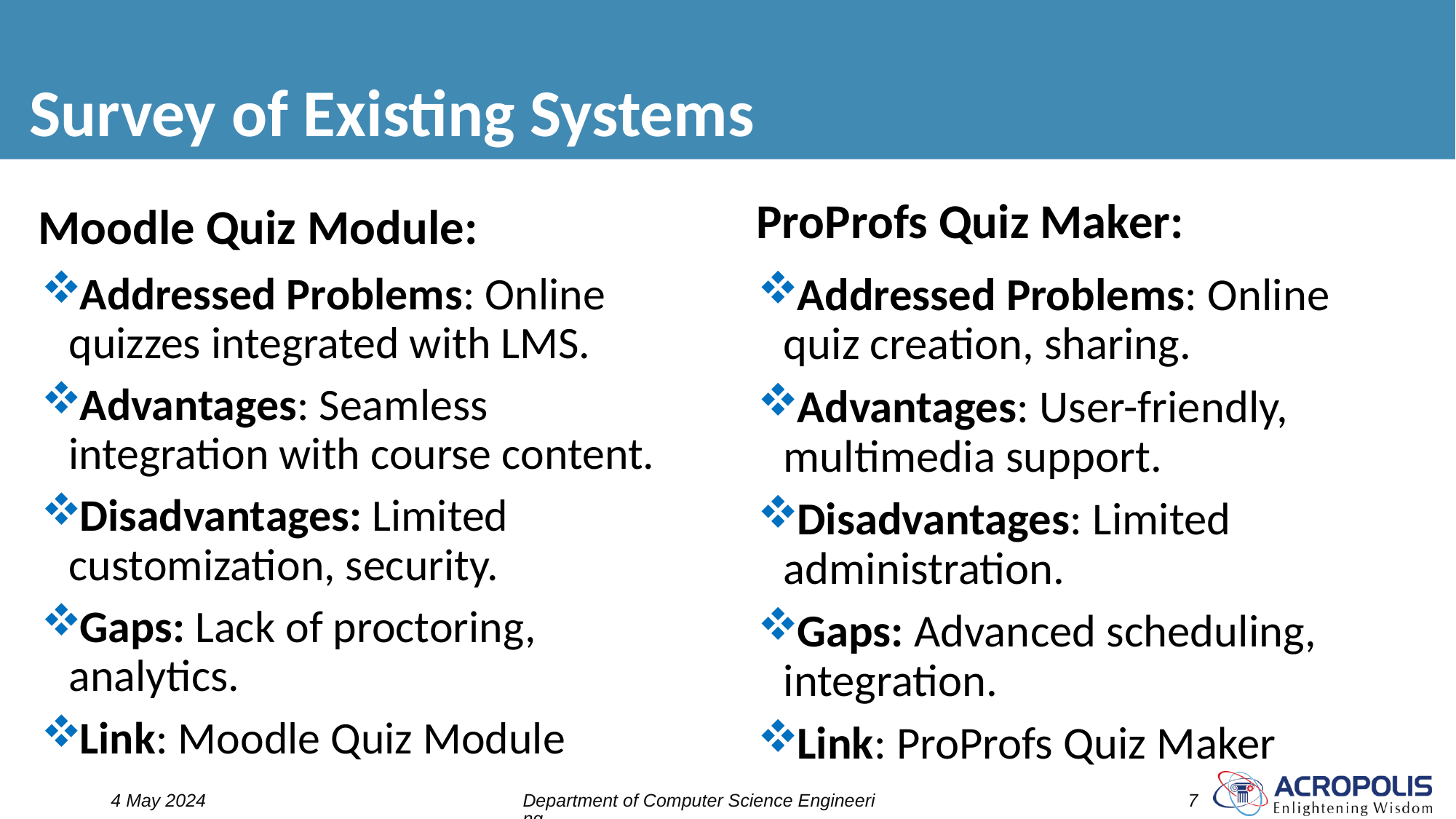

# Survey of Existing Systems
ProProfs Quiz Maker:
Moodle Quiz Module:
Addressed Problems: Online quizzes integrated with LMS.
Advantages: Seamless integration with course content.
Disadvantages: Limited customization, security.
Gaps: Lack of proctoring, analytics.
Link: Moodle Quiz Module

Addressed Problems: Online quiz creation, sharing.
Advantages: User-friendly, multimedia support.
Disadvantages: Limited administration.
Gaps: Advanced scheduling, integration.
Link: ProProfs Quiz Maker
4 May 2024
Department of Computer Science Engineering
7